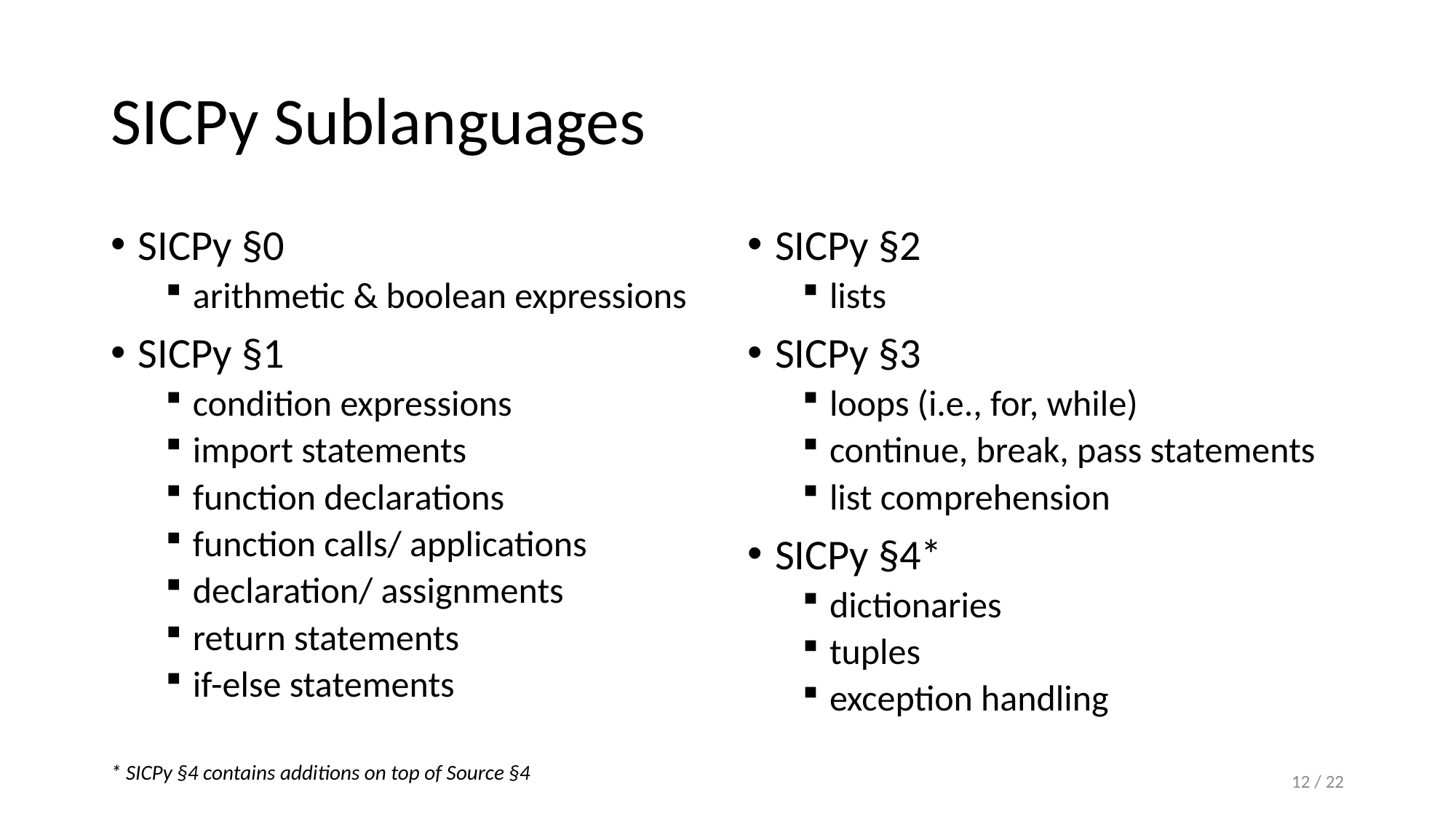

# SICPy Sublanguages
SICPy §0
arithmetic & boolean expressions
SICPy §1
condition expressions
import statements
function declarations
function calls/ applications
declaration/ assignments
return statements
if-else statements
SICPy §2
lists
SICPy §3
loops (i.e., for, while)
continue, break, pass statements
list comprehension
SICPy §4*
dictionaries
tuples
exception handling

* SICPy §4 contains additions on top of Source §4
12 / 22